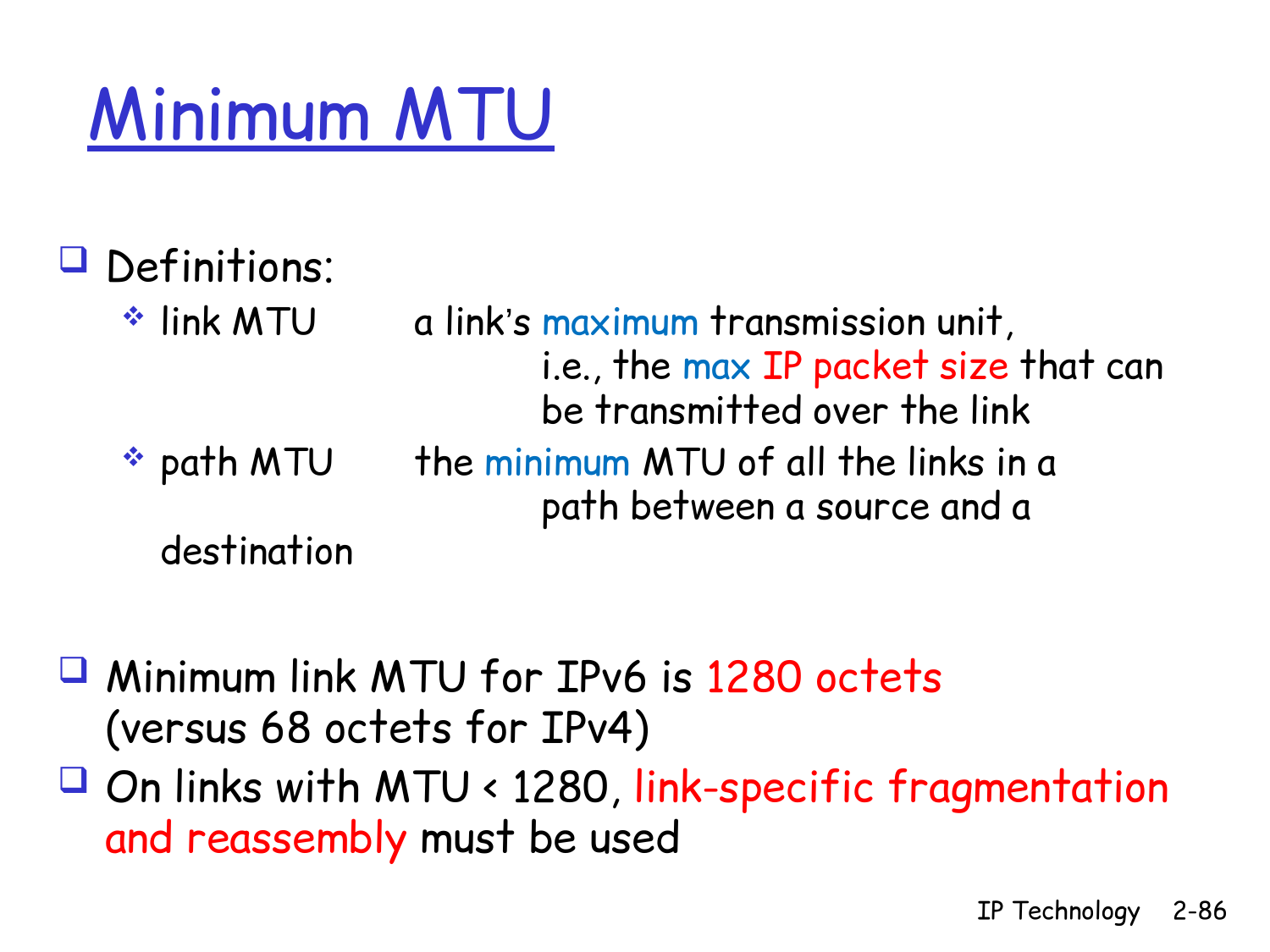

# Minimum MTU
Definitions:
link MTU	a link’s maximum transmission unit,
			i.e., the max IP packet size that can
			be transmitted over the link
path MTU	the minimum MTU of all the links in a
			path between a source and a destination

Minimum link MTU for IPv6 is 1280 octets
(versus 68 octets for IPv4)
On links with MTU < 1280, link-specific fragmentation and reassembly must be used
IP Technology
2-86